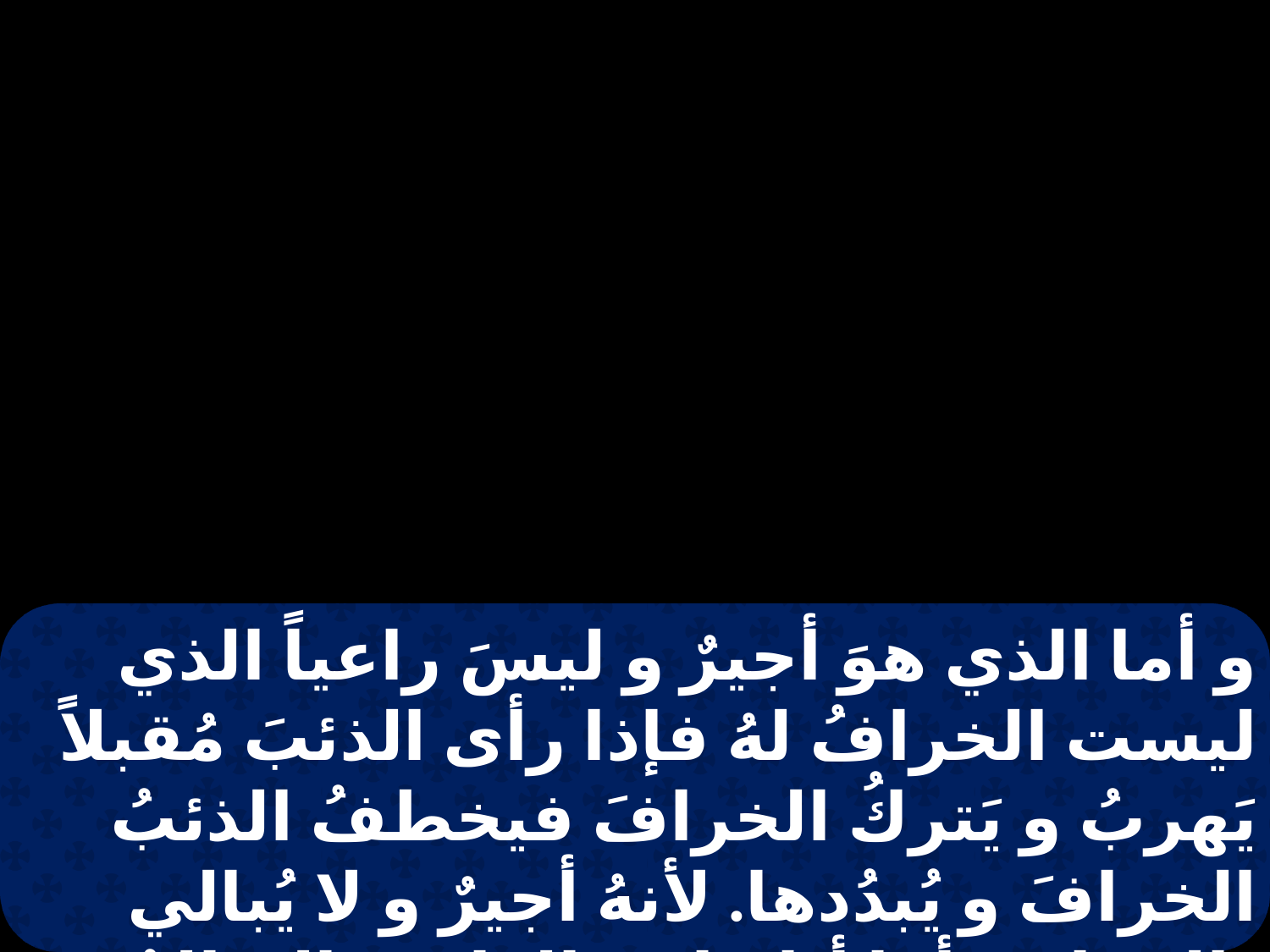

و أما الذي هوَ أجيرٌ و ليسَ راعياً الذي ليست الخرافُ لهُ فإذا رأى الذئبَ مُقبلاً يَهربُ و يَتركُ الخرافَ فيخطفُ الذئبُ الخرافَ و يُبدُدها. لأنهُ أجيرٌ و لا يُبالي بالخرافِ. أما أنا فإني الراعي الصالحُ وأعرفُ خاصتي و خاصتي تعرفـُني.